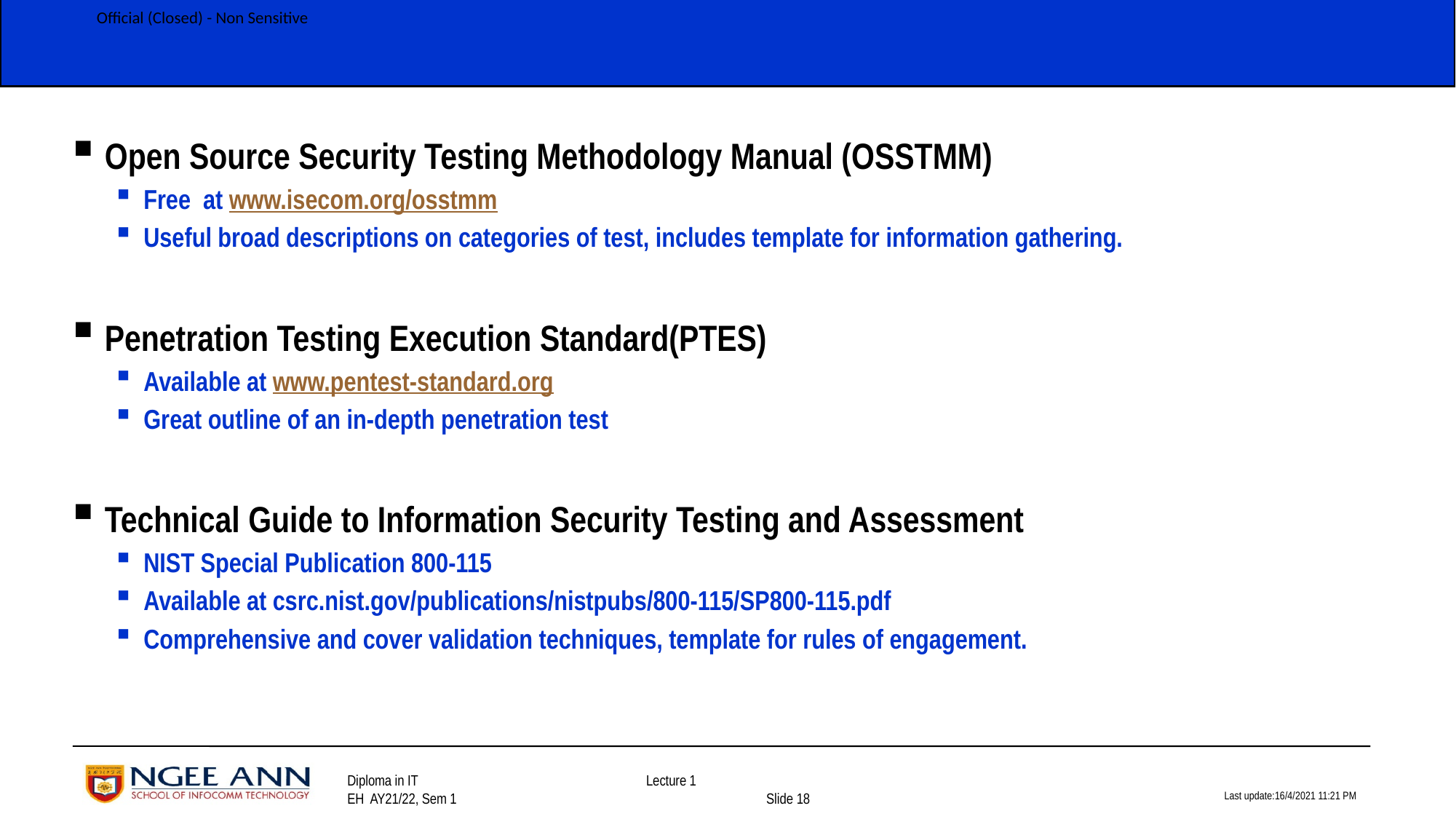

Open Source Security Testing Methodology Manual (OSSTMM)
Free  at www.isecom.org/osstmm
Useful broad descriptions on categories of test, includes template for information gathering.

Penetration Testing Execution Standard(PTES)
Available at www.pentest-standard.org
Great outline of an in-depth penetration test

Technical Guide to Information Security Testing and Assessment
NIST Special Publication 800-115
Available at csrc.nist.gov/publications/nistpubs/800-115/SP800-115.pdf
Comprehensive and cover validation techniques, template for rules of engagement.